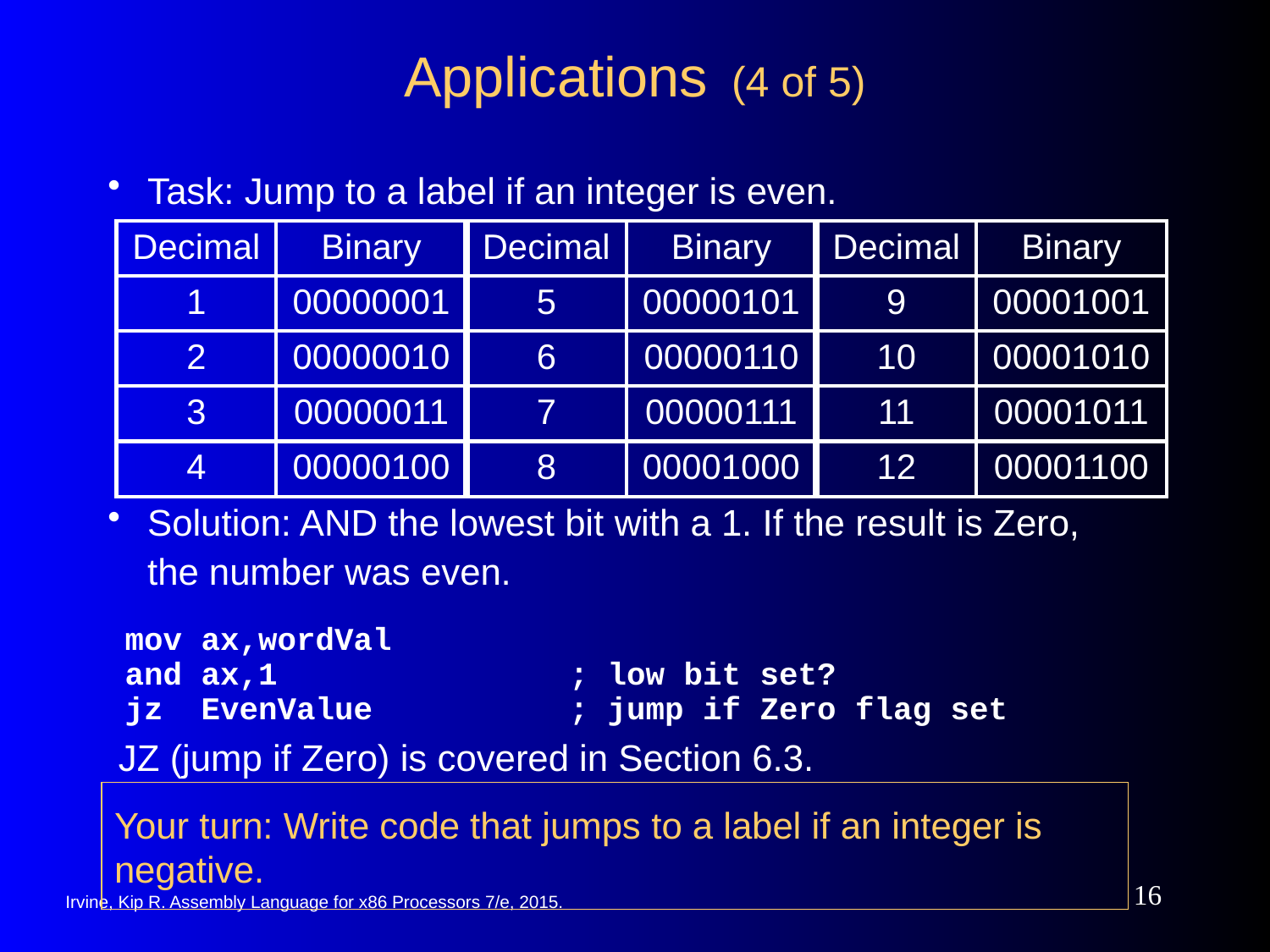

# Applications  (4 of 5)
Task: Jump to a label if an integer is even.

Solution: AND the lowest bit with a 1. If the result is Zero, the number was even.
| Decimal | Binary | Decimal | Binary | Decimal | Binary |
| --- | --- | --- | --- | --- | --- |
| 1 | 00000001 | 5 | 00000101 | 9 | 00001001 |
| 2 | 00000010 | 6 | 00000110 | 10 | 00001010 |
| 3 | 00000011 | 7 | 00000111 | 11 | 00001011 |
| 4 | 00000100 | 8 | 00001000 | 12 | 00001100 |

mov ax,wordVal
and ax,1	; low bit set?
jz  EvenValue	; jump if Zero flag set
JZ (jump if Zero) is covered in Section 6.3.
Your turn: Write code that jumps to a label if an integer is negative.
16
Irvine, Kip R. Assembly Language for x86 Processors 7/e, 2015.